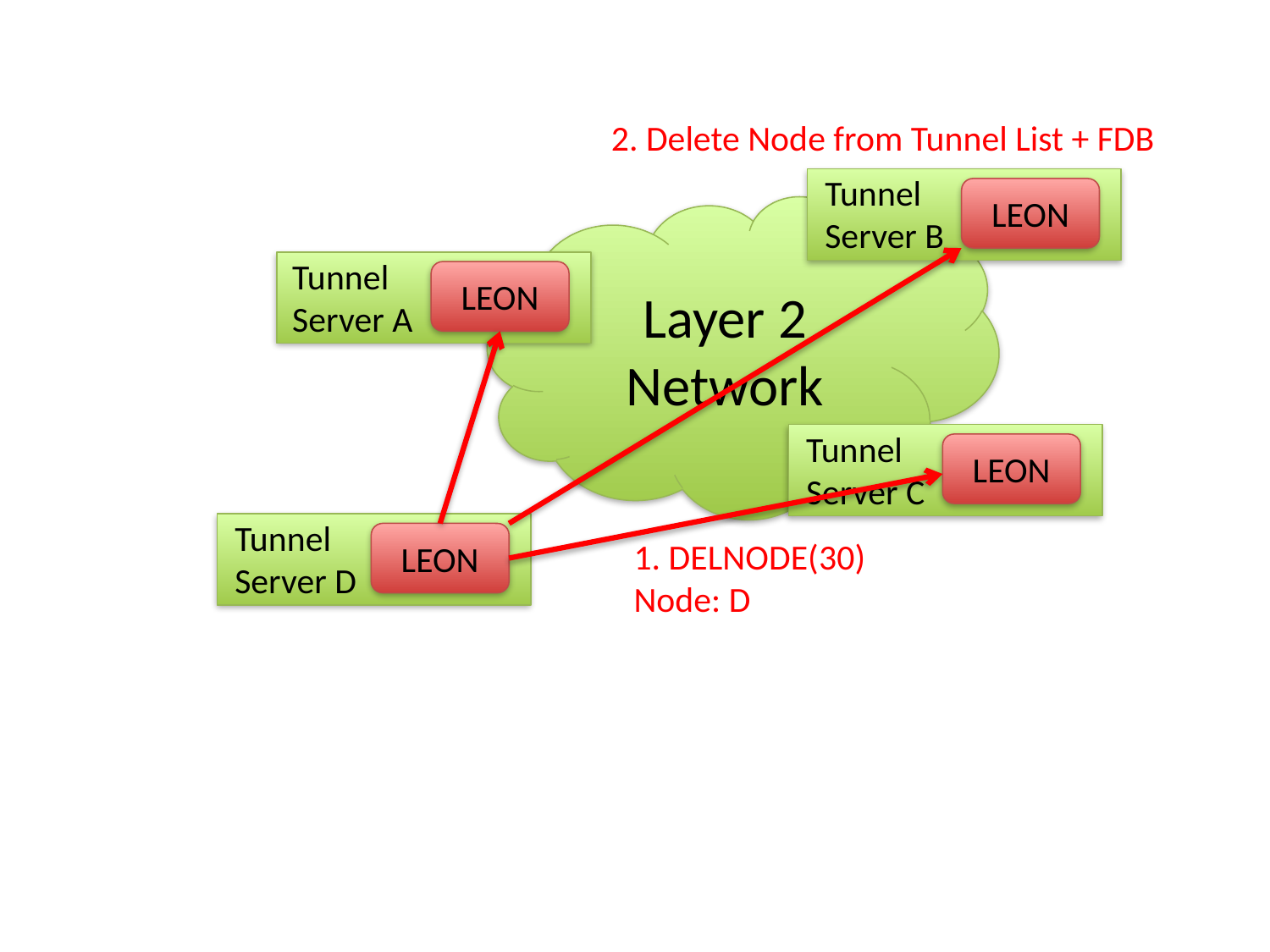

2. Delete Node from Tunnel List + FDB
Tunnel Server B

LEON
Layer 2 Network
Tunnel Server A

LEON
Tunnel Server C

LEON
Tunnel Server D

LEON
1. DELNODE(30)
Node: D